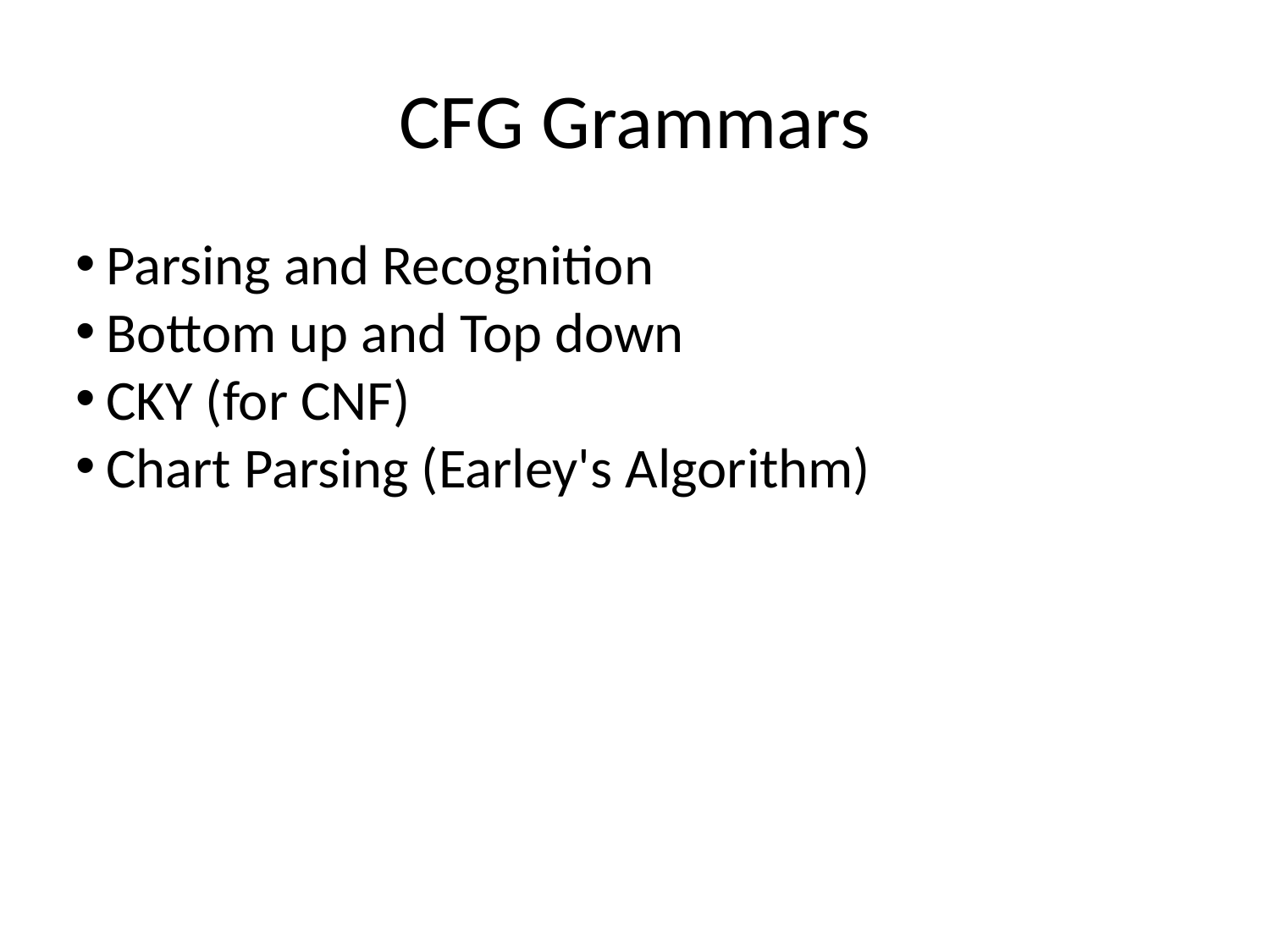

CFG Grammars
Parsing and Recognition
Bottom up and Top down
CKY (for CNF)
Chart Parsing (Earley's Algorithm)